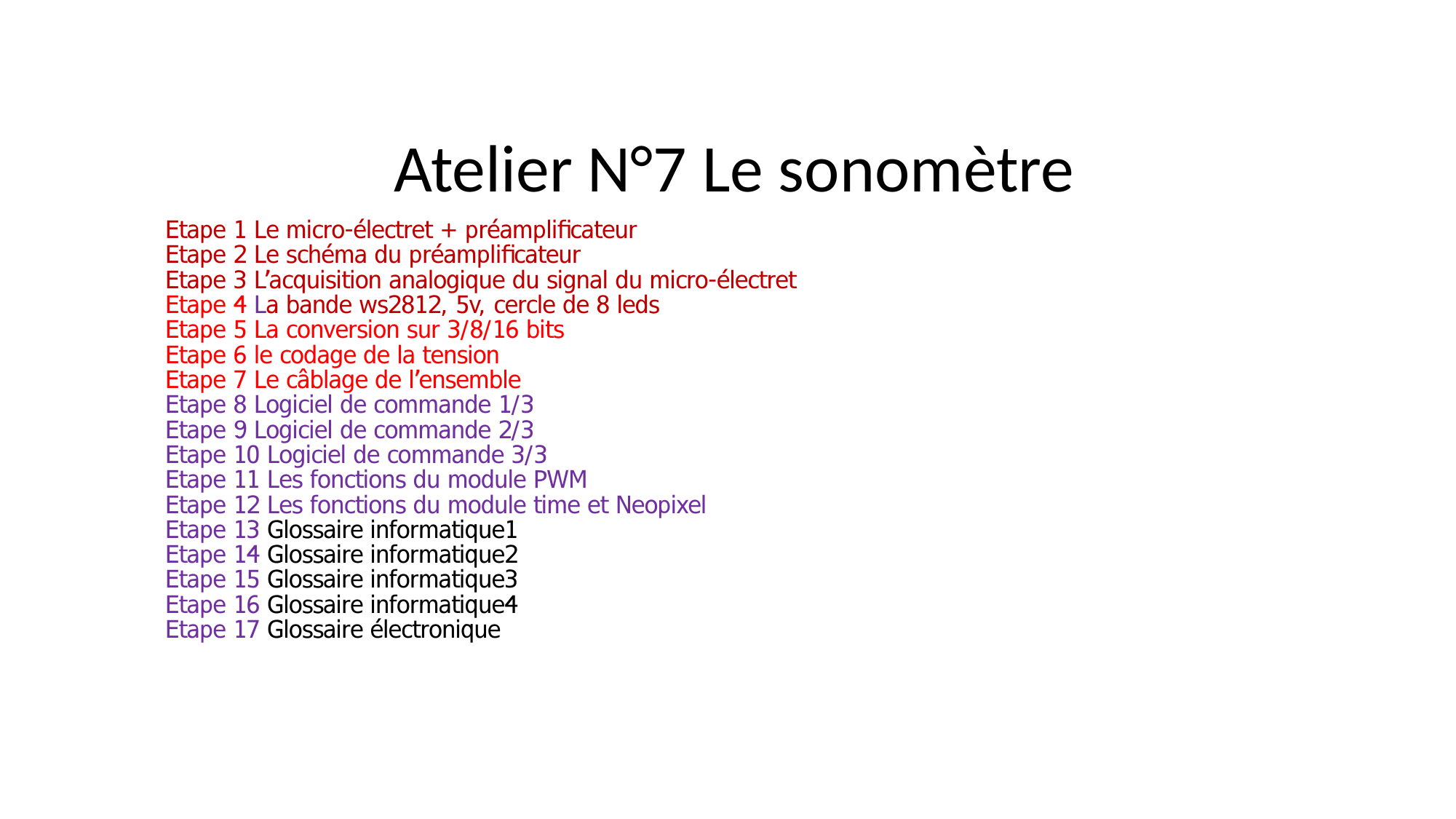

Atelier N°7 Le sonomètre
Etape 1 Le micro-électret + préamplificateur
Etape 2 Le schéma du préamplificateur
Etape 3 L’acquisition analogique du signal du micro-électret
Etape 4 La bande ws2812, 5v, cercle de 8 leds
Etape 5 La conversion sur 3/8/16 bits
Etape 6 le codage de la tension
Etape 7 Le câblage de l’ensemble
Etape 8 Logiciel de commande 1/3
Etape 9 Logiciel de commande 2/3
Etape 10 Logiciel de commande 3/3
Etape 11 Les fonctions du module PWM
Etape 12 Les fonctions du module time et Neopixel
Etape 13 Glossaire informatique1
Etape 14 Glossaire informatique2
Etape 15 Glossaire informatique3
Etape 16 Glossaire informatique4
Etape 17 Glossaire électronique